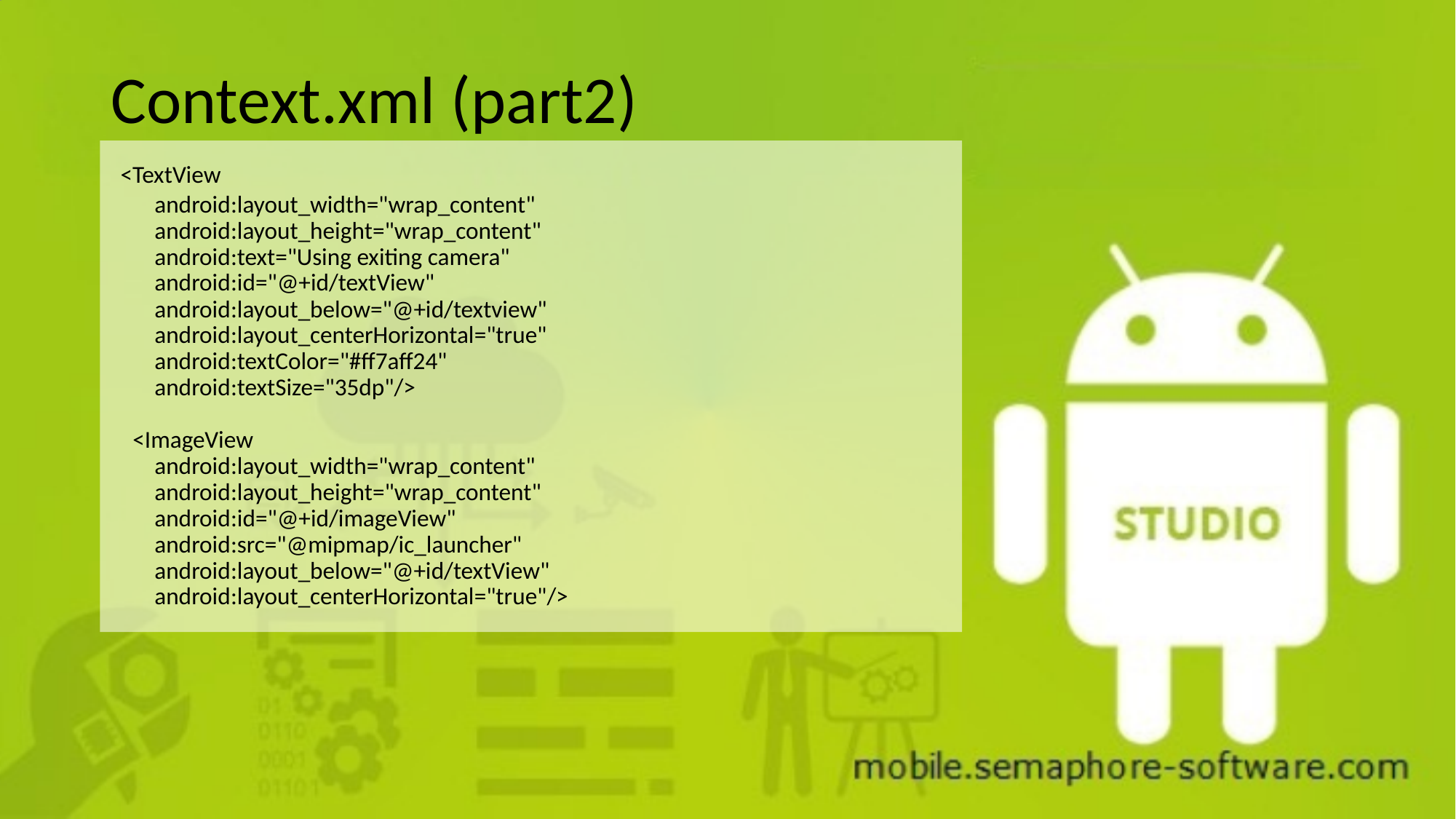

# Context.xml (part2)
 <TextView
        android:layout_width="wrap_content"
        android:layout_height="wrap_content"
        android:text="Using exiting camera"
        android:id="@+id/textView"
        android:layout_below="@+id/textview"
        android:layout_centerHorizontal="true"
        android:textColor="#ff7aff24"
        android:textSize="35dp"/>
    <ImageView
        android:layout_width="wrap_content"
        android:layout_height="wrap_content"
        android:id="@+id/imageView"
        android:src="@mipmap/ic_launcher"
        android:layout_below="@+id/textView"
        android:layout_centerHorizontal="true"/>